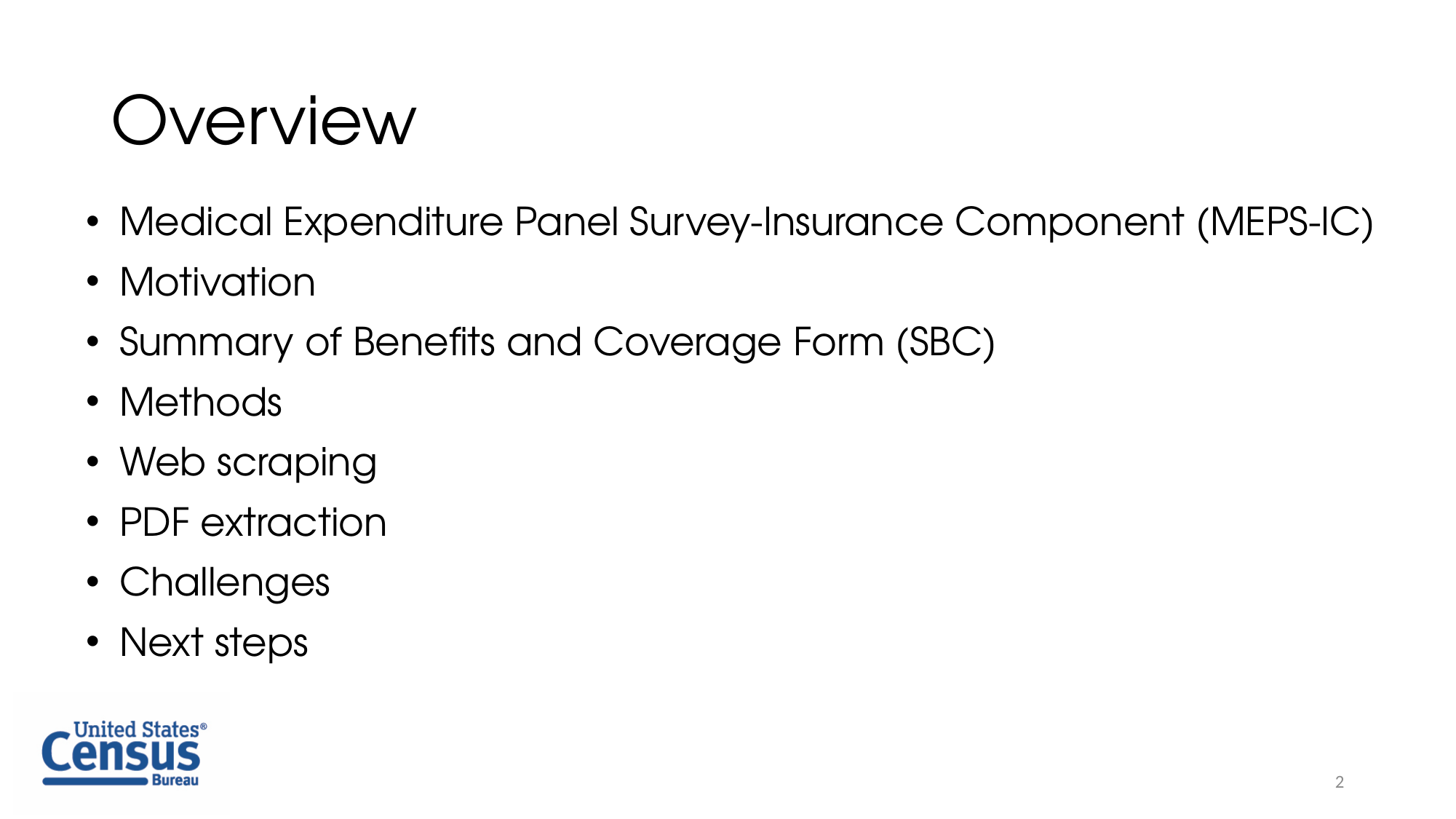

# Overview
Medical Expenditure Panel Survey-Insurance Component (MEPS-IC)
Motivation
Summary of Benefits and Coverage Form (SBC)
Methods
Web scraping
PDF extraction
Challenges
Next steps

2